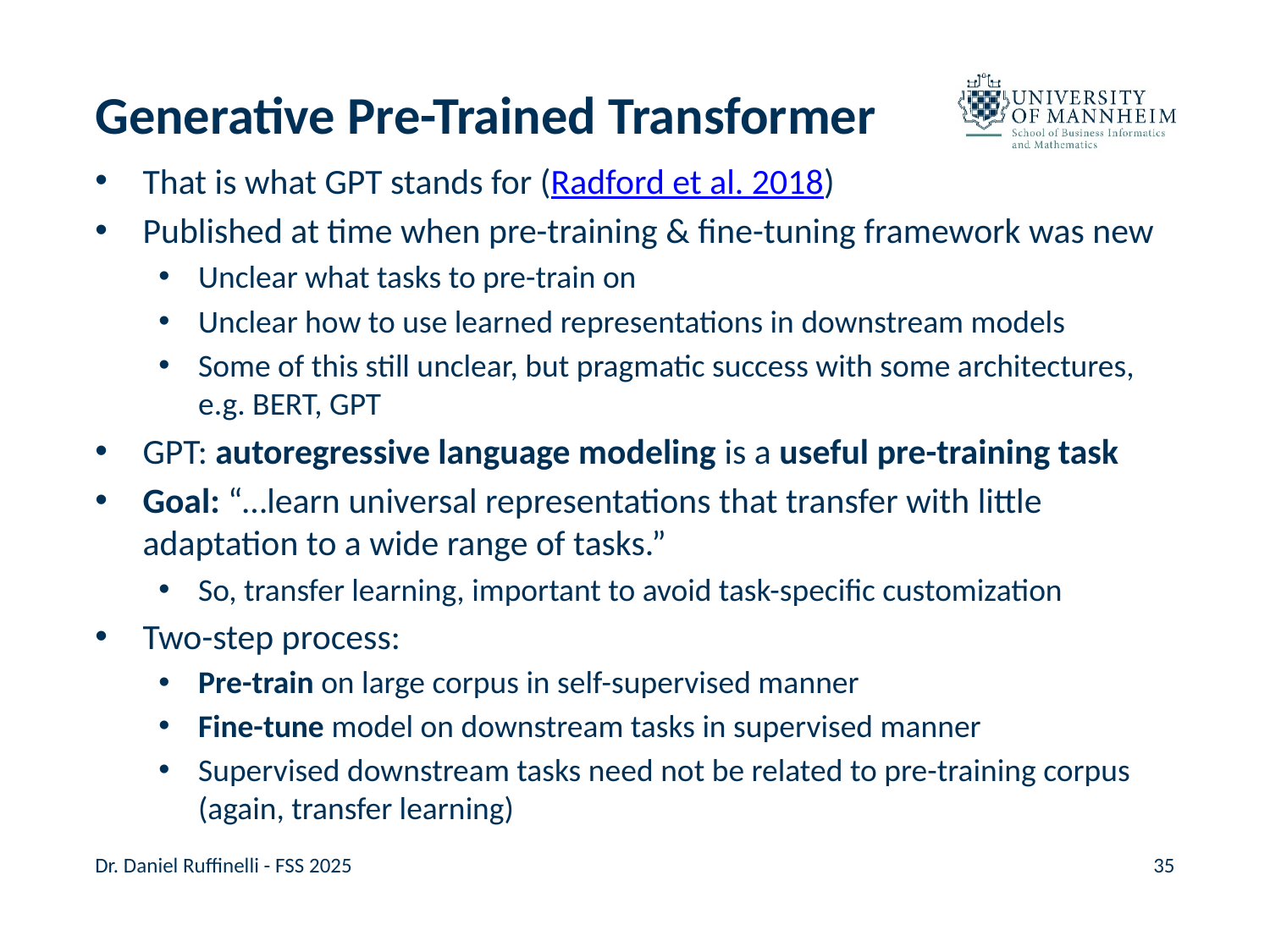

# Generative Pre-Trained Transformer
That is what GPT stands for (Radford et al. 2018)
Published at time when pre-training & fine-tuning framework was new
Unclear what tasks to pre-train on
Unclear how to use learned representations in downstream models
Some of this still unclear, but pragmatic success with some architectures, e.g. BERT, GPT
GPT: autoregressive language modeling is a useful pre-training task
Goal: “…learn universal representations that transfer with little adaptation to a wide range of tasks.”
So, transfer learning, important to avoid task-specific customization
Two-step process:
Pre-train on large corpus in self-supervised manner
Fine-tune model on downstream tasks in supervised manner
Supervised downstream tasks need not be related to pre-training corpus (again, transfer learning)
Dr. Daniel Ruffinelli - FSS 2025
35